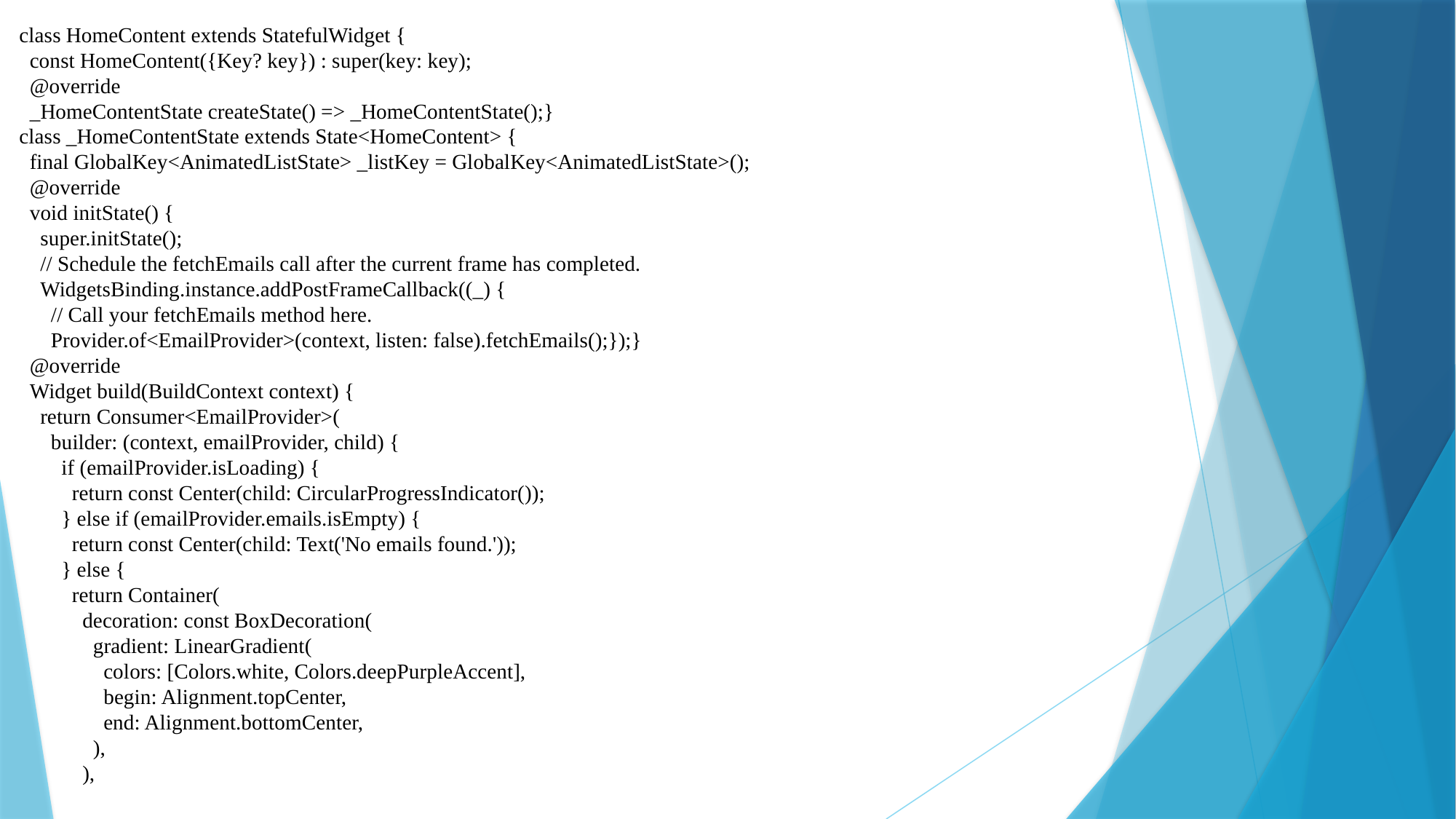

class HomeContent extends StatefulWidget {
  const HomeContent({Key? key}) : super(key: key);
  @override
  _HomeContentState createState() => _HomeContentState();}
class _HomeContentState extends State<HomeContent> {
  final GlobalKey<AnimatedListState> _listKey = GlobalKey<AnimatedListState>();
  @override
  void initState() {
    super.initState();
    // Schedule the fetchEmails call after the current frame has completed.
    WidgetsBinding.instance.addPostFrameCallback((_) {
      // Call your fetchEmails method here.
      Provider.of<EmailProvider>(context, listen: false).fetchEmails();});}
  @override
  Widget build(BuildContext context) {
    return Consumer<EmailProvider>(
      builder: (context, emailProvider, child) {
        if (emailProvider.isLoading) {
          return const Center(child: CircularProgressIndicator());
        } else if (emailProvider.emails.isEmpty) {
          return const Center(child: Text('No emails found.'));
        } else {
          return Container(
            decoration: const BoxDecoration(
              gradient: LinearGradient(
                colors: [Colors.white, Colors.deepPurpleAccent],
                begin: Alignment.topCenter,
                end: Alignment.bottomCenter,
              ),
            ),